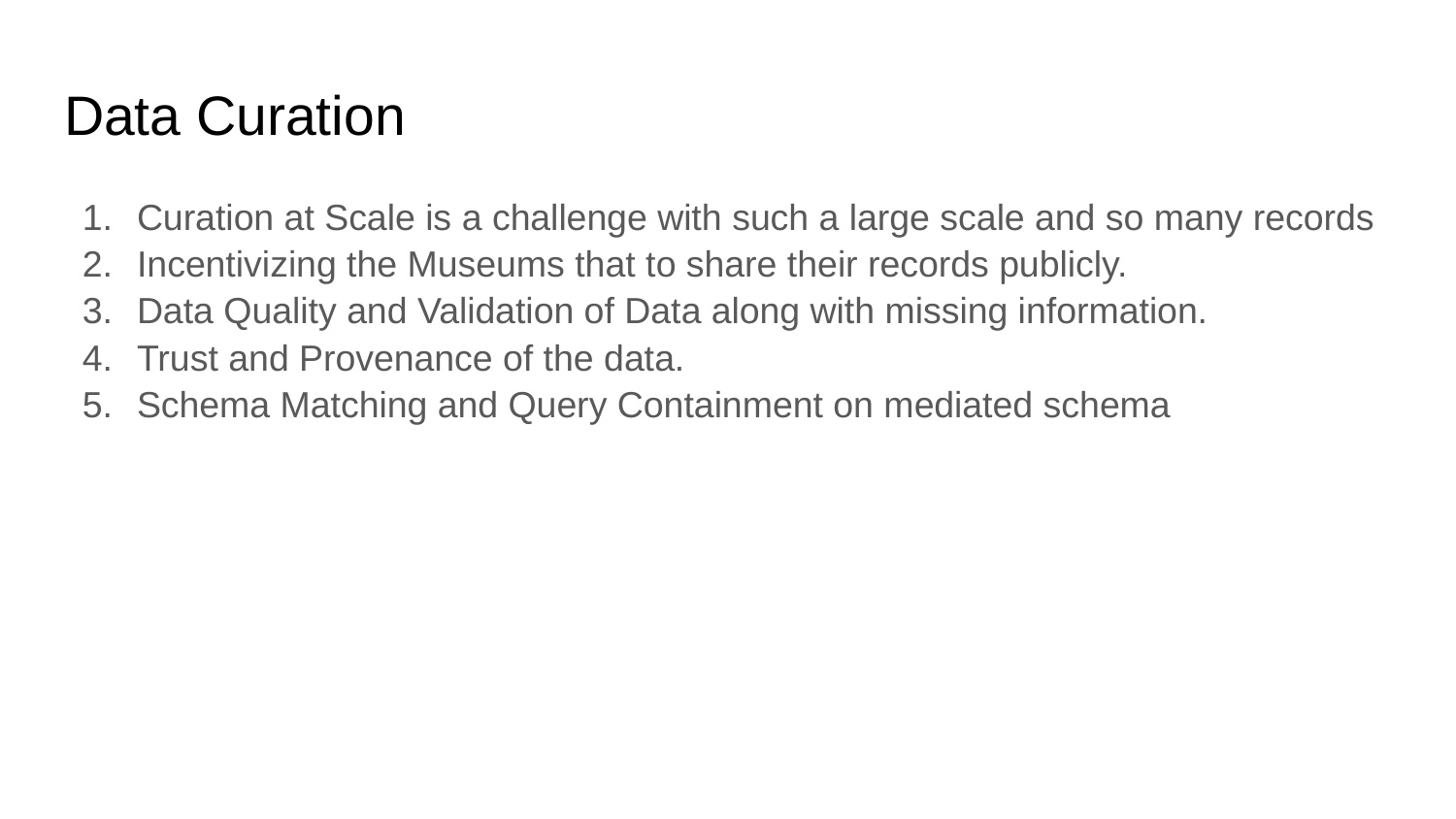

# Data Curation
Curation at Scale is a challenge with such a large scale and so many records
Incentivizing the Museums that to share their records publicly.
Data Quality and Validation of Data along with missing information.
Trust and Provenance of the data.
Schema Matching and Query Containment on mediated schema